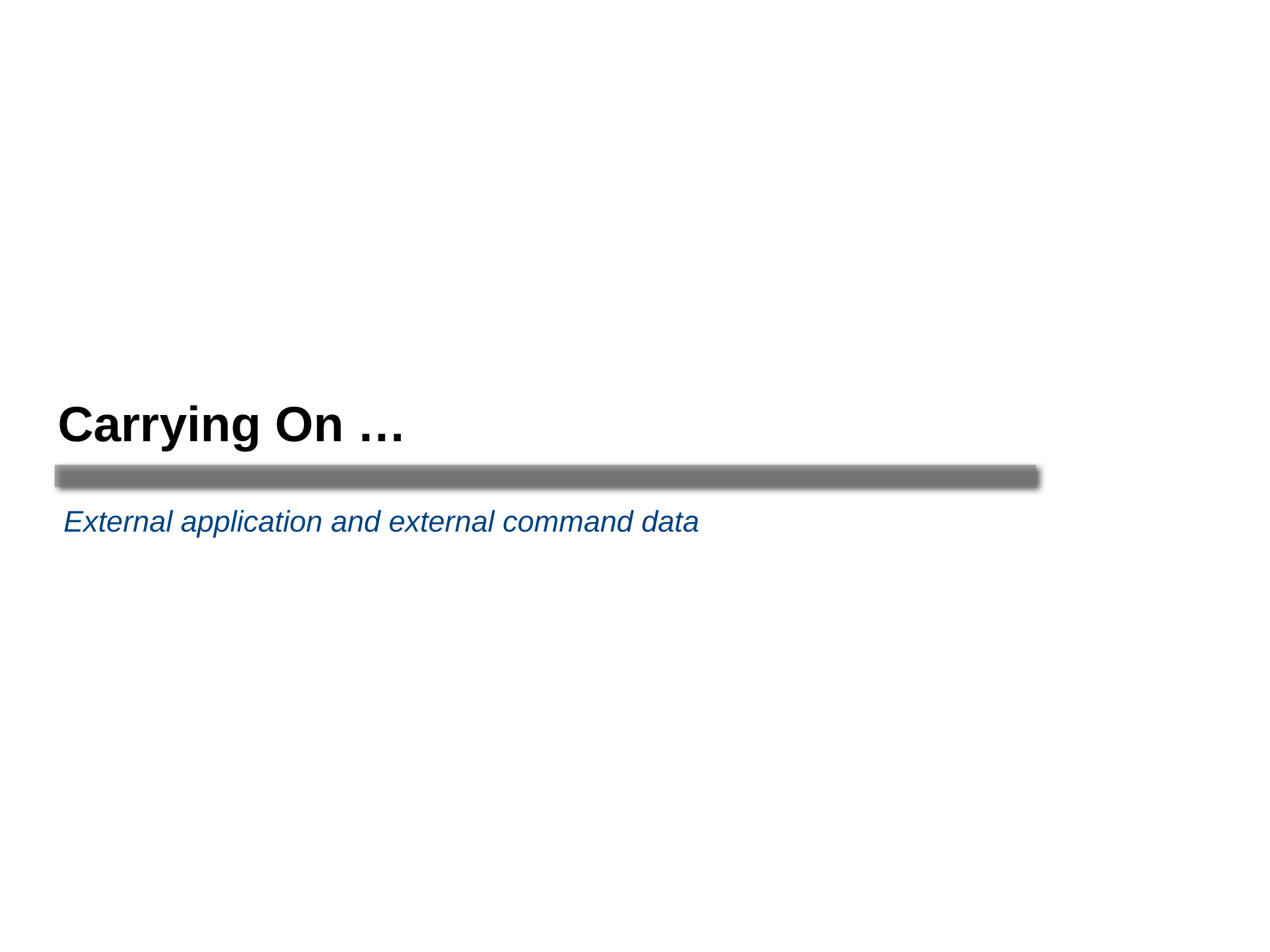

# Carrying On …

External application and external command data